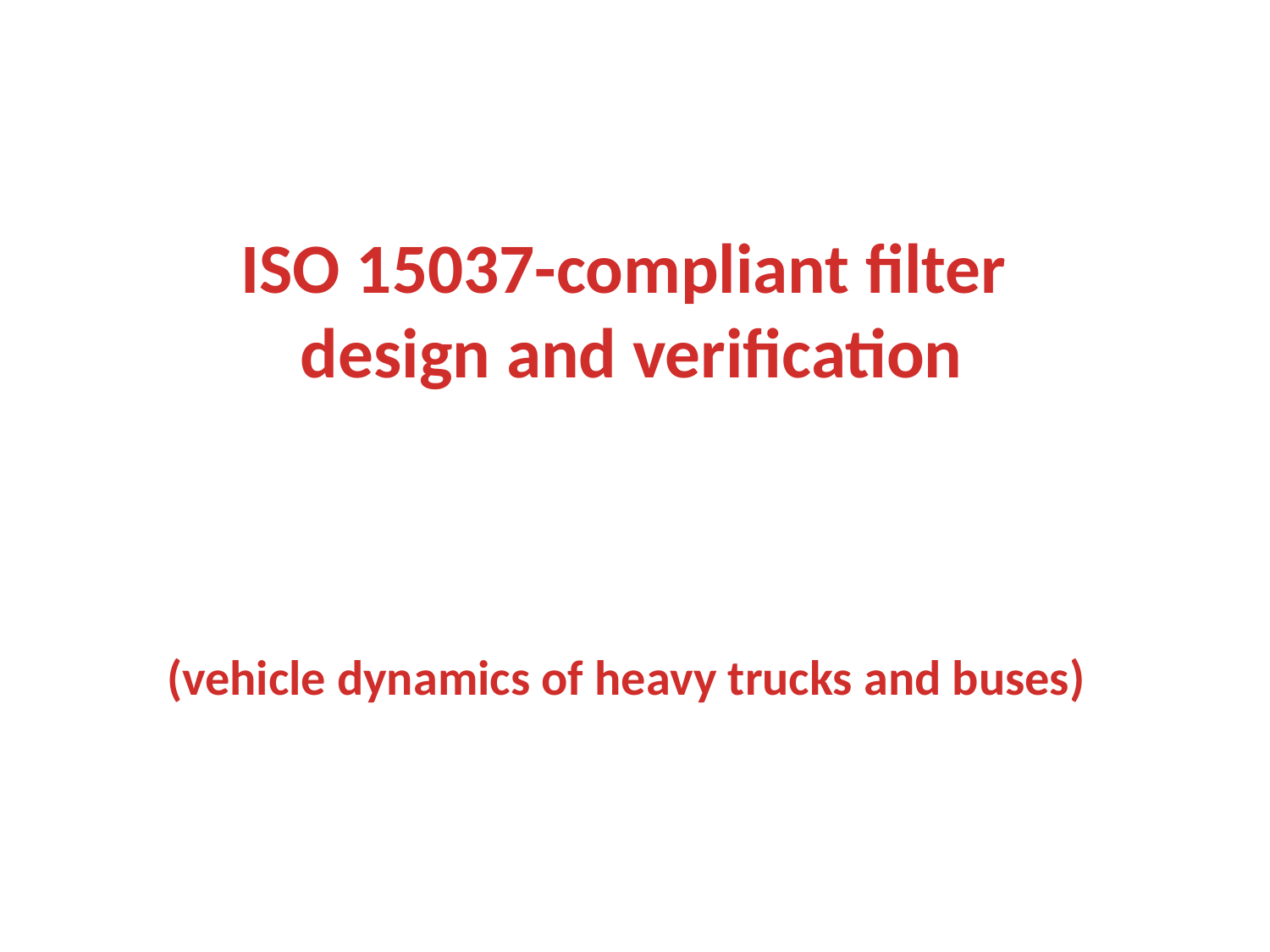

ISO 15037-compliant filter
design and verification

(vehicle dynamics of heavy trucks and buses)